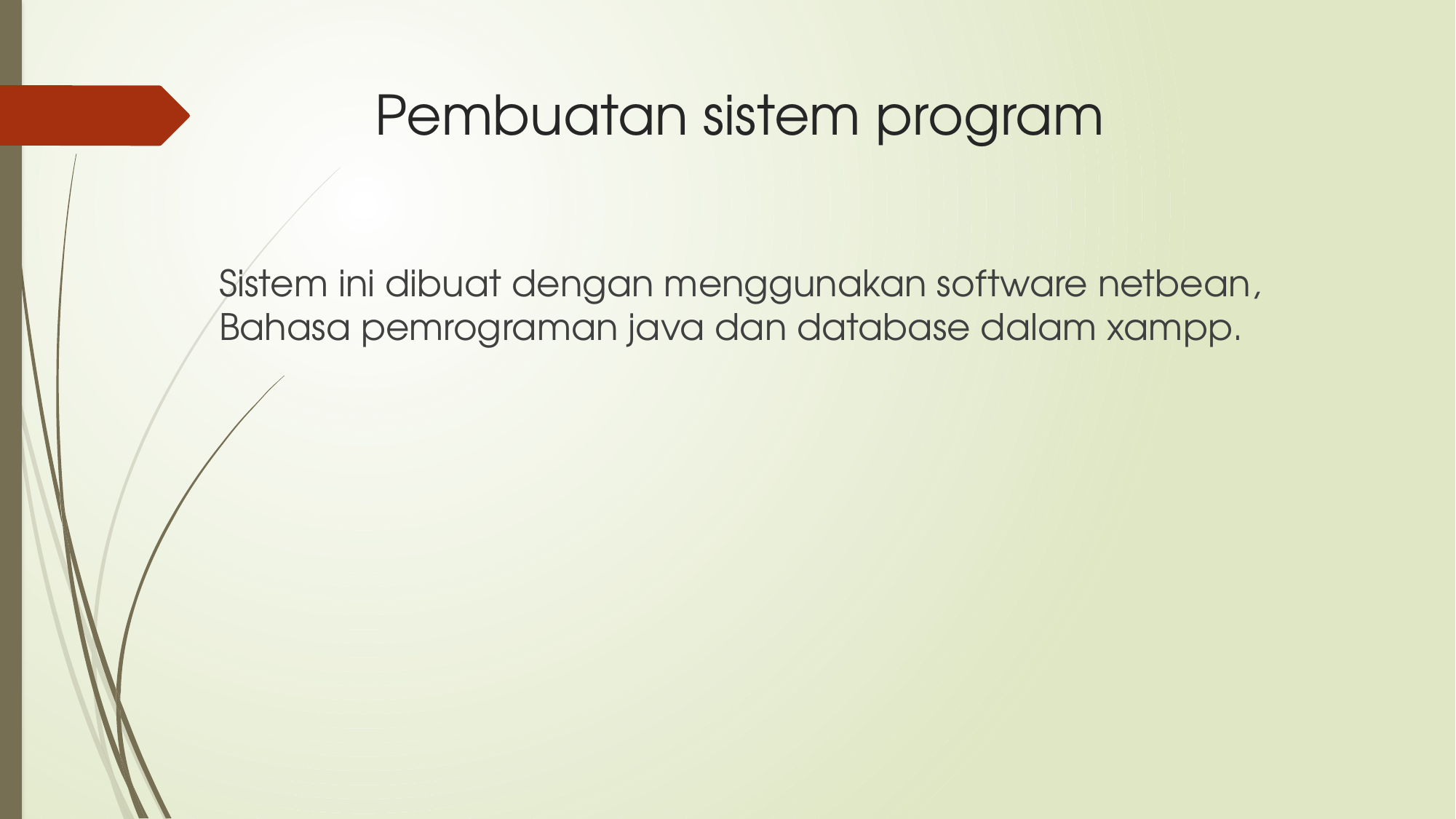

# Pembuatan sistem program
Sistem ini dibuat dengan menggunakan software netbean, Bahasa pemrograman java dan database dalam xampp.